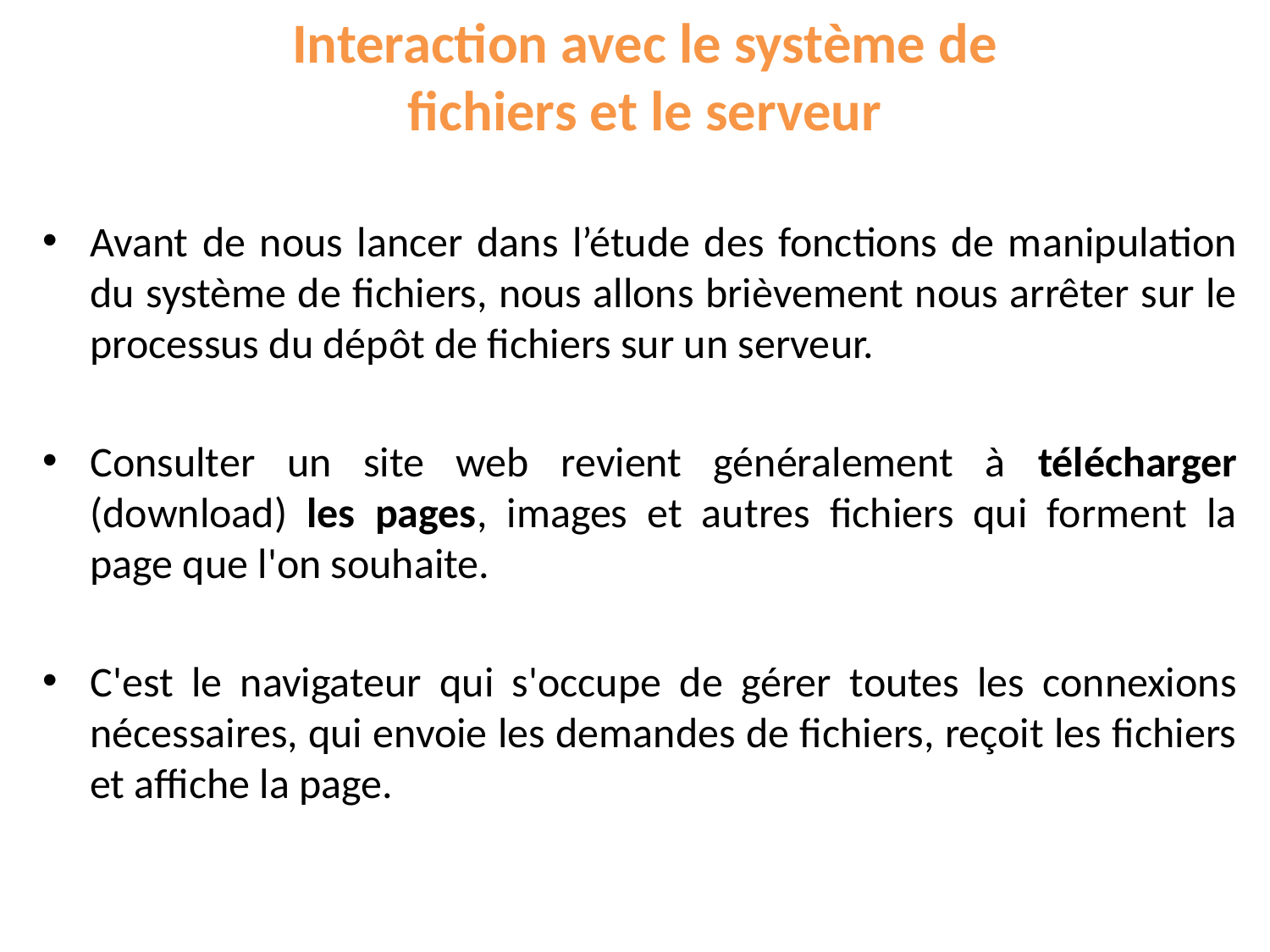

# Interaction avec le système de fichiers et le serveur

Avant de nous lancer dans l’étude des fonctions de manipulation du système de fichiers, nous allons brièvement nous arrêter sur le processus du dépôt de fichiers sur un serveur.

Consulter un site web revient généralement à télécharger (download) les pages, images et autres fichiers qui forment la page que l'on souhaite.

C'est le navigateur qui s'occupe de gérer toutes les connexions nécessaires, qui envoie les demandes de fichiers, reçoit les fichiers et affiche la page.